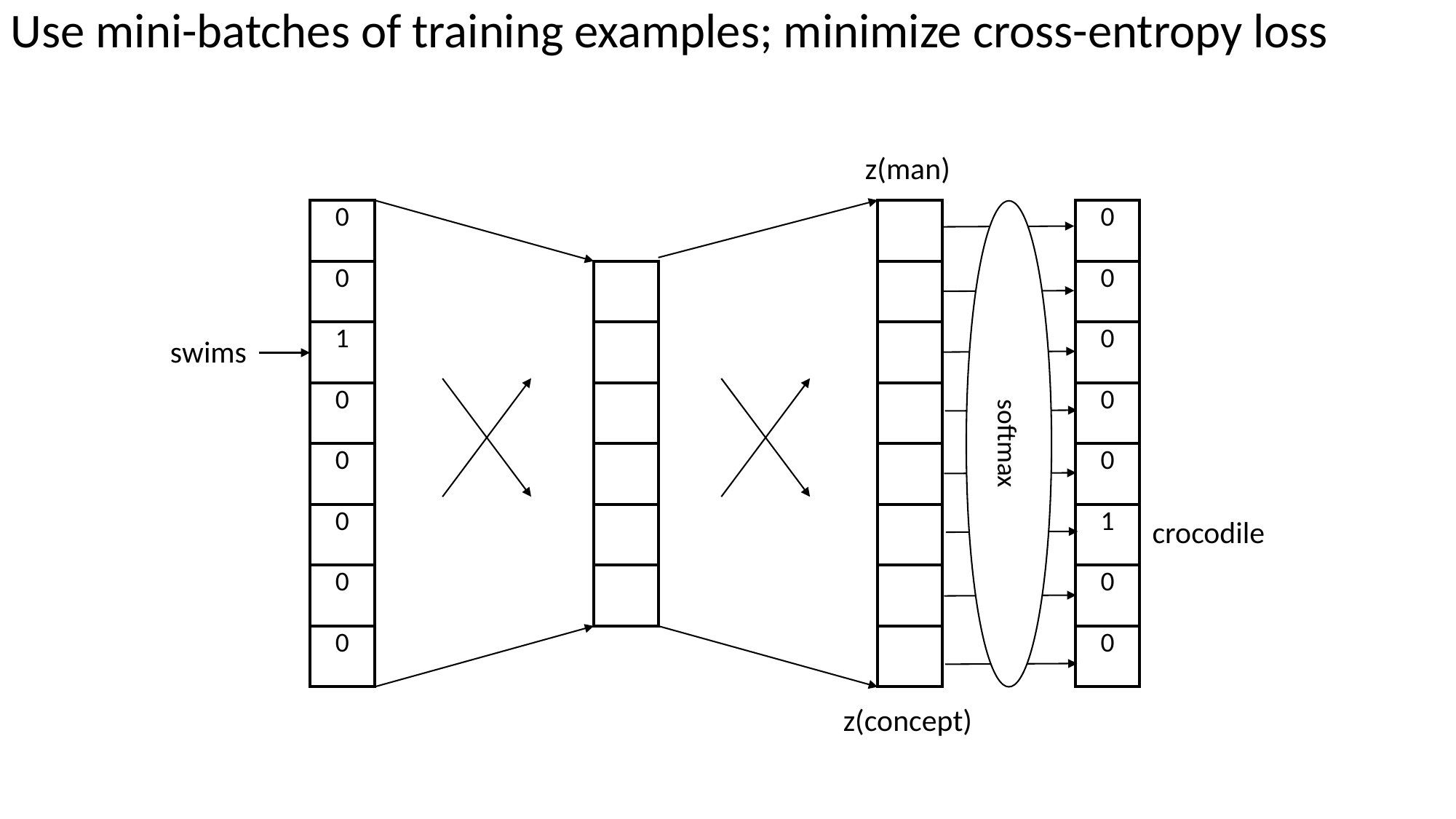

# Use mini-batches of training examples; minimize cross-entropy loss
z(man)
| 0 |
| --- |
| 0 |
| 1 |
| 0 |
| 0 |
| 0 |
| 0 |
| 0 |
| 0 |
| --- |
| 0 |
| 0 |
| 0 |
| 0 |
| 1 |
| 0 |
| 0 |
|  |
| --- |
|  |
|  |
|  |
|  |
|  |
|  |
|  |
softmax
|  |
| --- |
|  |
|  |
|  |
|  |
|  |
swims
crocodile
z(concept)